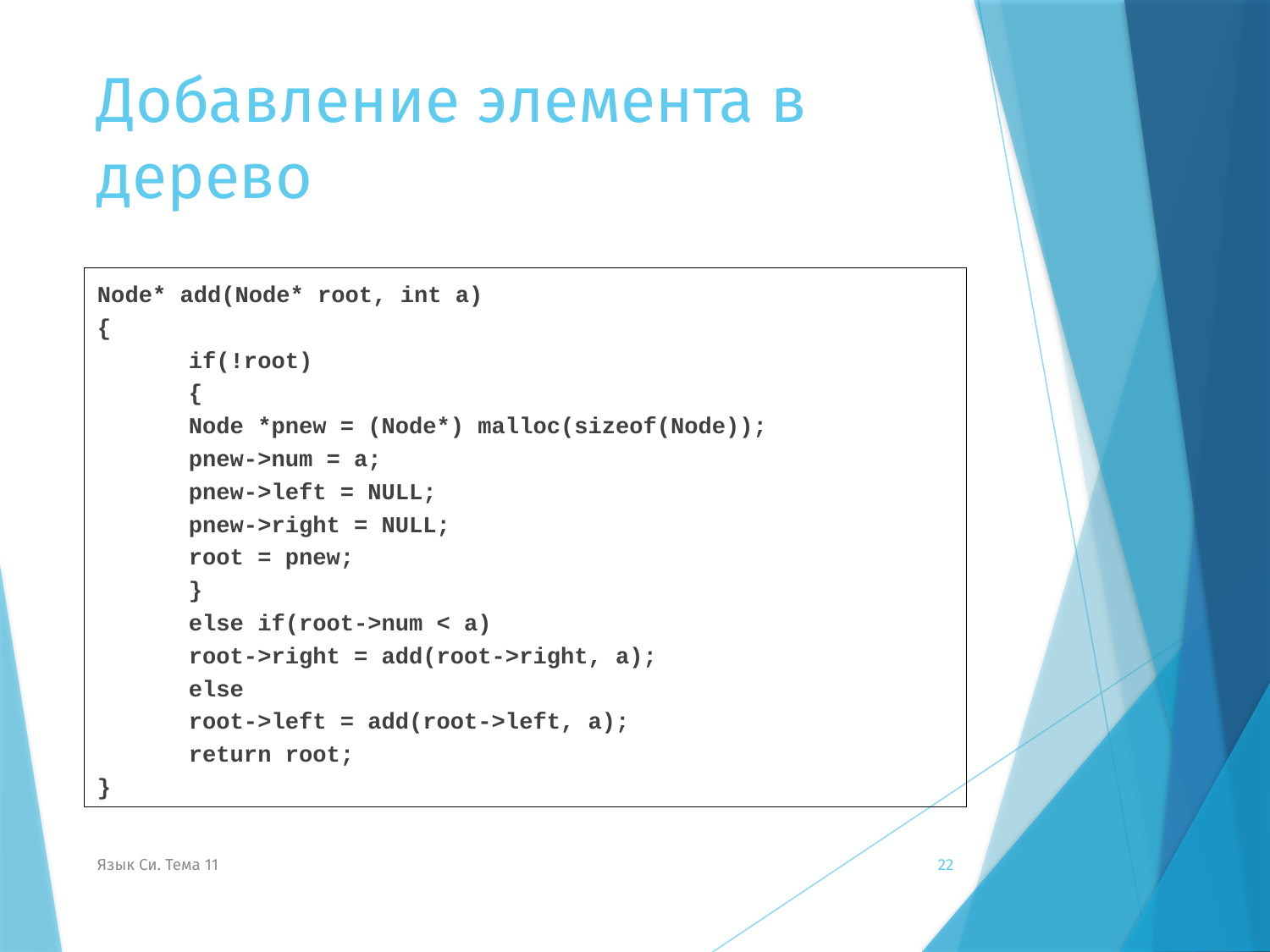

# Добавление элемента в дерево
Node* add(Node* root, int a)
{
	if(!root)
	{
	Node *pnew = (Node*) malloc(sizeof(Node));
		pnew->num = a;
		pnew->left = NULL;
		pnew->right = NULL;
		root = pnew;
	}
	else if(root->num < a)
		root->right = add(root->right, a);
	else
		root->left = add(root->left, a);
	return root;
}

Язык Си. Тема 11
22